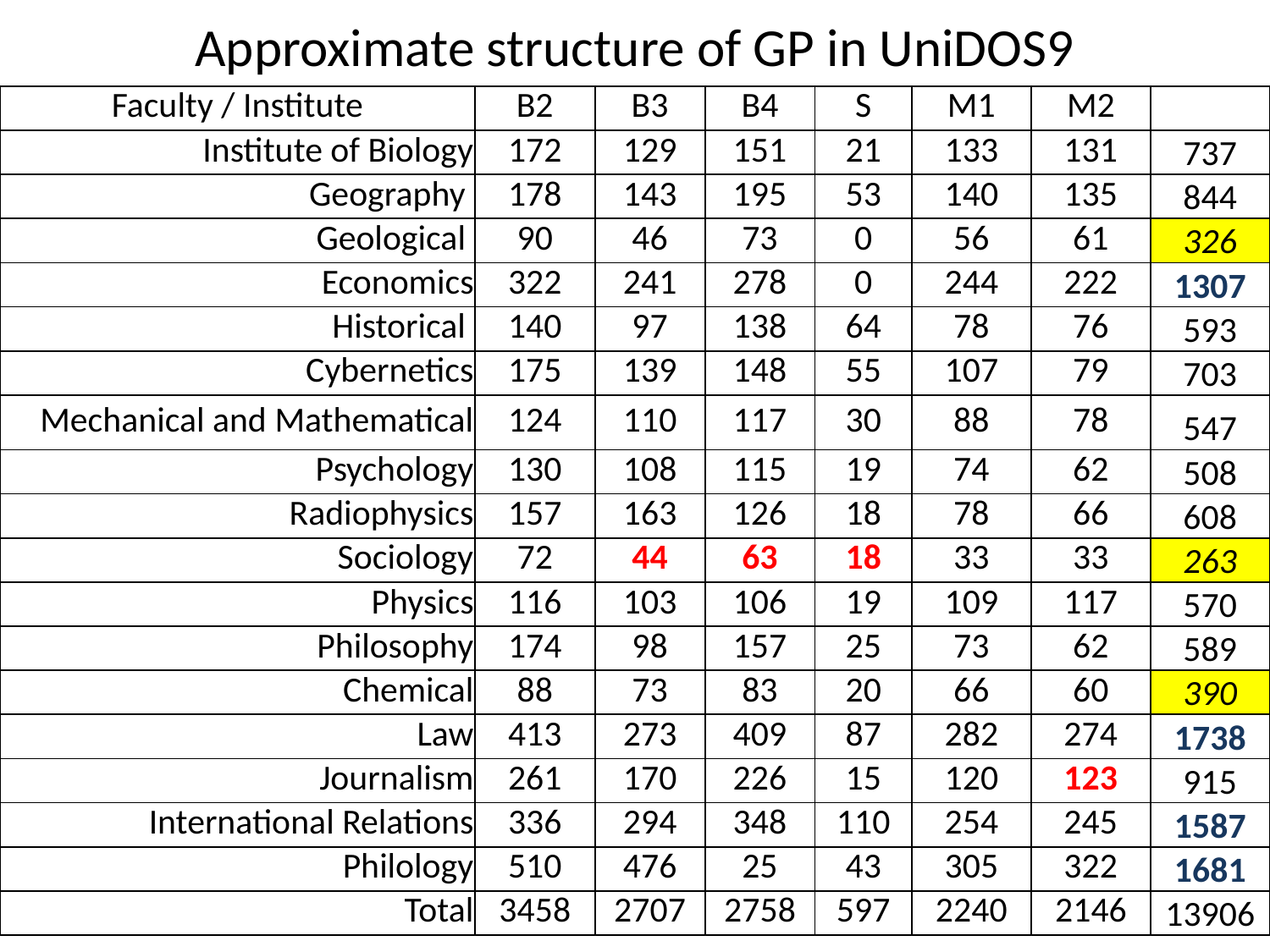

# Approximate structure of GP in UniDOS9
| Faculty / Institute | B2 | B3 | B4 | S | M1 | M2 |  |
| --- | --- | --- | --- | --- | --- | --- | --- |
| Institute of Biology | 172 | 129 | 151 | 21 | 133 | 131 | 737 |
| Geography | 178 | 143 | 195 | 53 | 140 | 135 | 844 |
| Geological | 90 | 46 | 73 | 0 | 56 | 61 | 326 |
| Economics | 322 | 241 | 278 | 0 | 244 | 222 | 1307 |
| Historical | 140 | 97 | 138 | 64 | 78 | 76 | 593 |
| Cybernetics | 175 | 139 | 148 | 55 | 107 | 79 | 703 |
| Mechanical and Mathematical | 124 | 110 | 117 | 30 | 88 | 78 | 547 |
| Psychology | 130 | 108 | 115 | 19 | 74 | 62 | 508 |
| Radiophysics | 157 | 163 | 126 | 18 | 78 | 66 | 608 |
| Sociology | 72 | 44 | 63 | 18 | 33 | 33 | 263 |
| Physics | 116 | 103 | 106 | 19 | 109 | 117 | 570 |
| Philosophy | 174 | 98 | 157 | 25 | 73 | 62 | 589 |
| Chemical | 88 | 73 | 83 | 20 | 66 | 60 | 390 |
| Law | 413 | 273 | 409 | 87 | 282 | 274 | 1738 |
| Journalism | 261 | 170 | 226 | 15 | 120 | 123 | 915 |
| International Relations | 336 | 294 | 348 | 110 | 254 | 245 | 1587 |
| Philology | 510 | 476 | 25 | 43 | 305 | 322 | 1681 |
| Total | 3458 | 2707 | 2758 | 597 | 2240 | 2146 | 13906 |